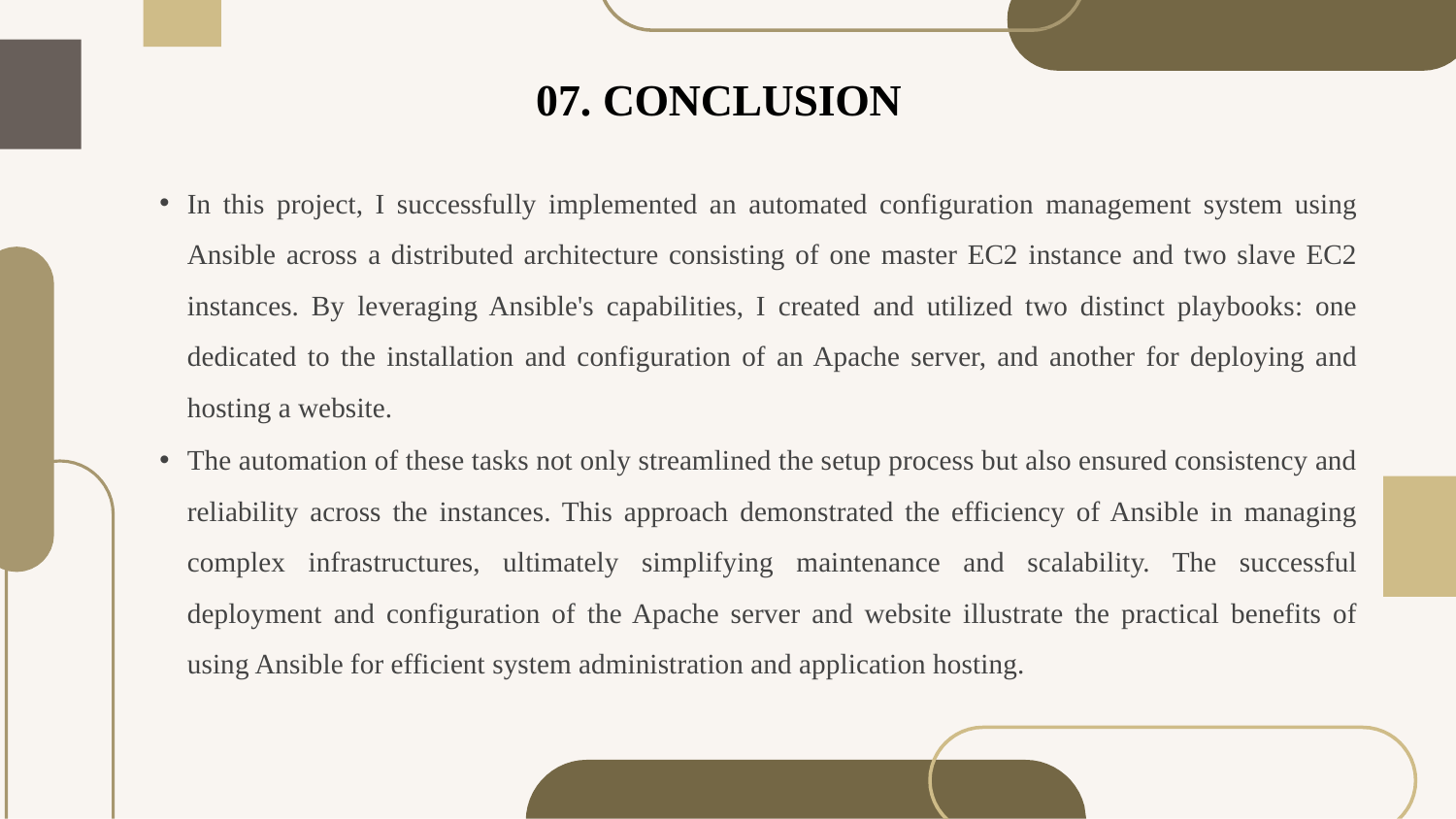

# 07. CONCLUSION
In this project, I successfully implemented an automated configuration management system using Ansible across a distributed architecture consisting of one master EC2 instance and two slave EC2 instances. By leveraging Ansible's capabilities, I created and utilized two distinct playbooks: one dedicated to the installation and configuration of an Apache server, and another for deploying and hosting a website.
The automation of these tasks not only streamlined the setup process but also ensured consistency and reliability across the instances. This approach demonstrated the efficiency of Ansible in managing complex infrastructures, ultimately simplifying maintenance and scalability. The successful deployment and configuration of the Apache server and website illustrate the practical benefits of using Ansible for efficient system administration and application hosting.